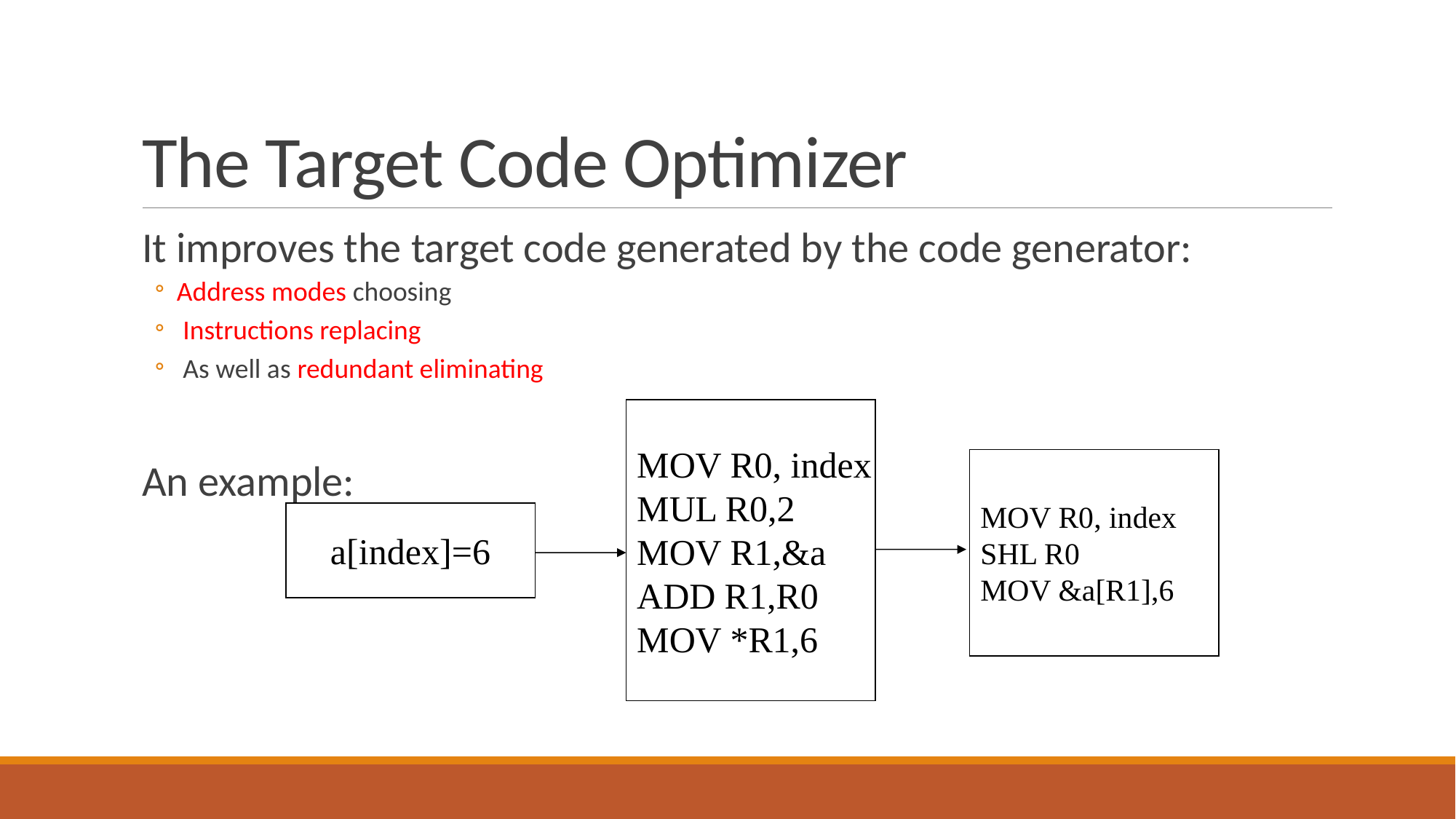

# The Target Code Optimizer
It improves the target code generated by the code generator:
Address modes choosing
 Instructions replacing
 As well as redundant eliminating

An example:

MOV R0, index
MUL R0,2
MOV R1,&a
ADD R1,R0
MOV *R1,6
MOV R0, index
SHL R0
MOV &a[R1],6
a[index]=6